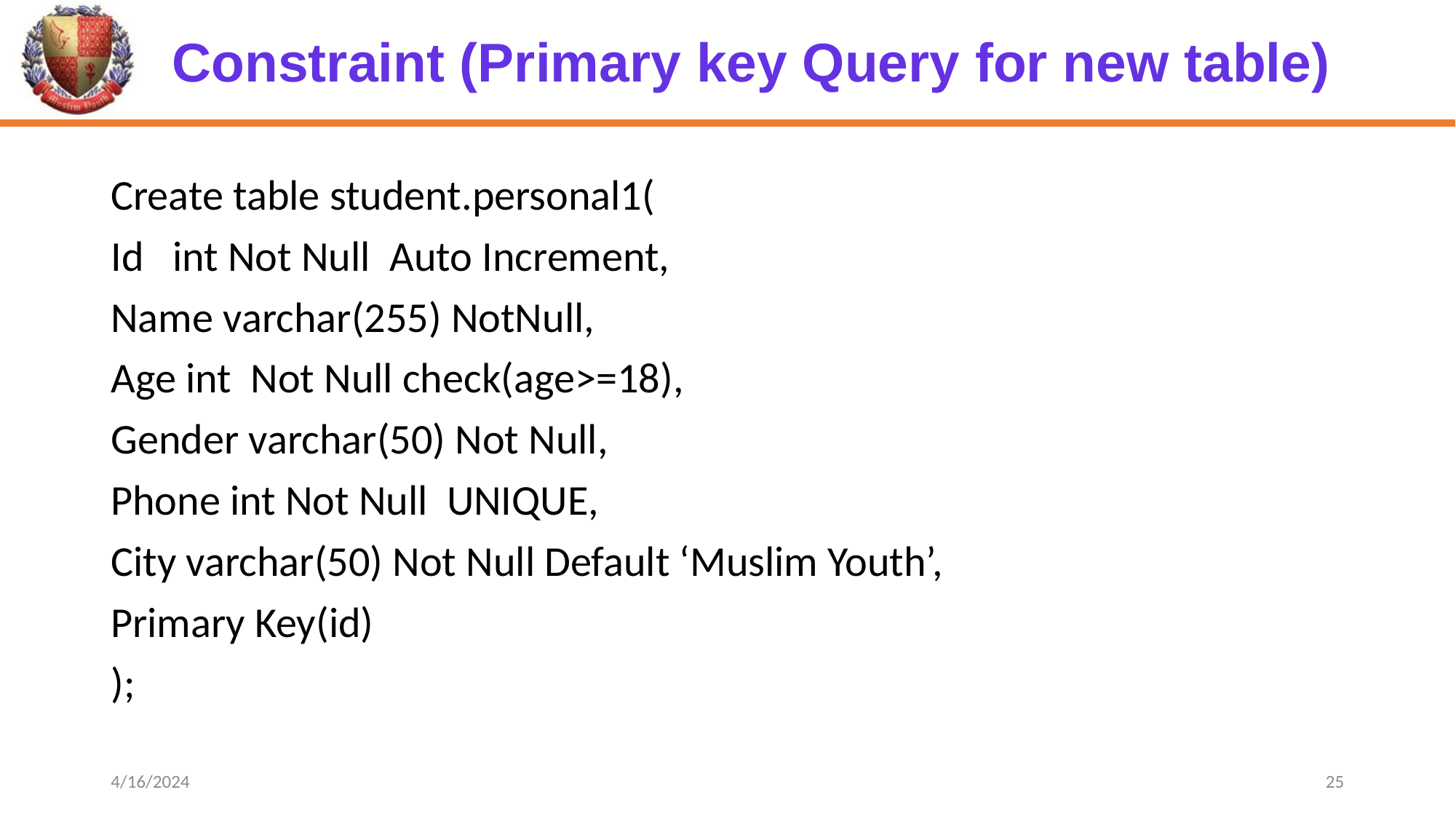

# Constraint (Primary key Query for new table)
Create table student.personal1(
Id   int Not Null  Auto Increment,
Name varchar(255) NotNull,
Age int  Not Null check(age>=18),
Gender varchar(50) Not Null,
Phone int Not Null  UNIQUE,
City varchar(50) Not Null Default ‘Muslim Youth’,
Primary Key(id)
);

4/16/2024
25